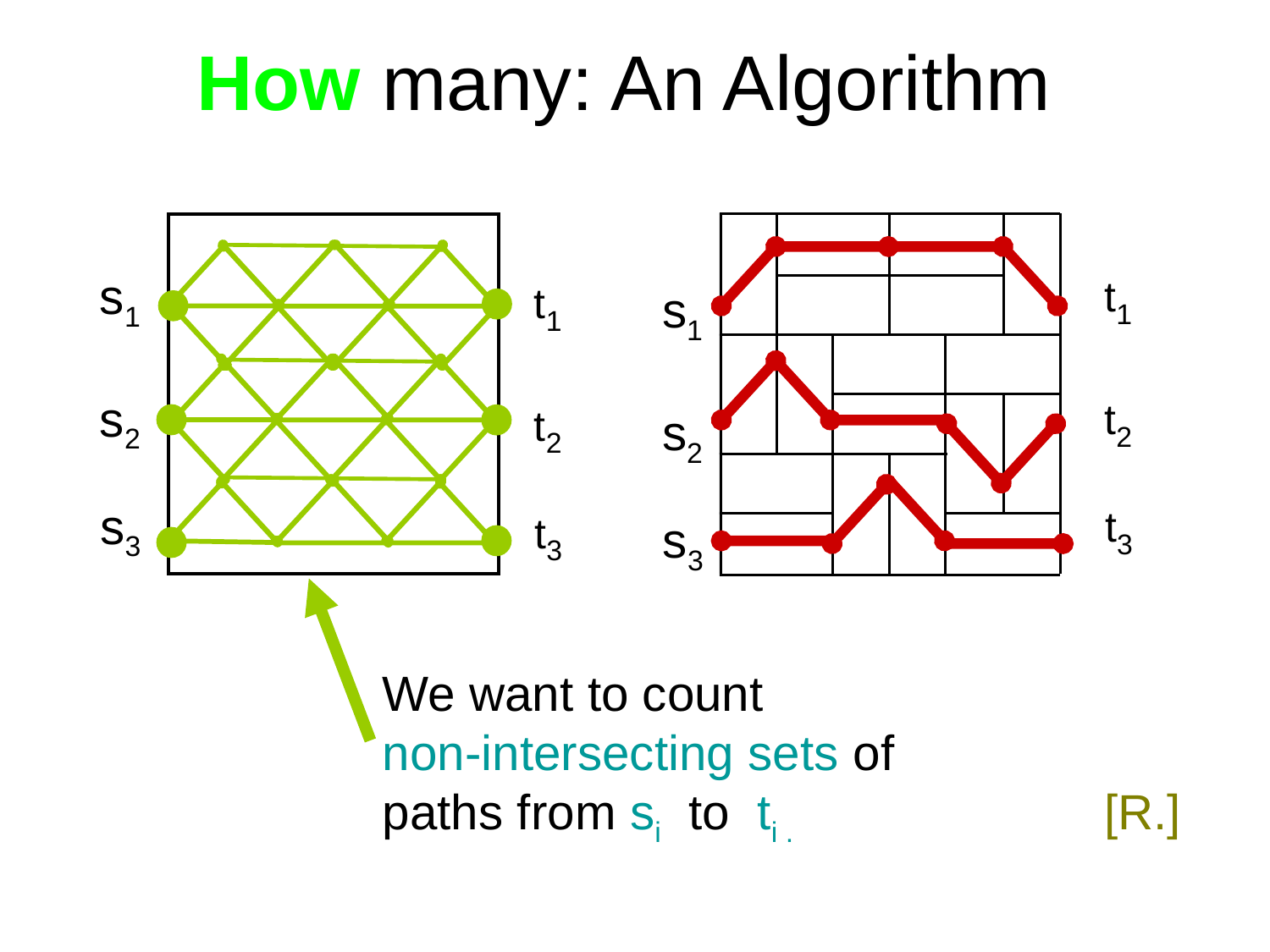

# How many: An Algorithm

s1
s2
s3
t1
t2
t3

t1
t2
t3
s1
s2
s3

We want to count
non-intersecting sets of
paths from si  to  ti .
[R.]